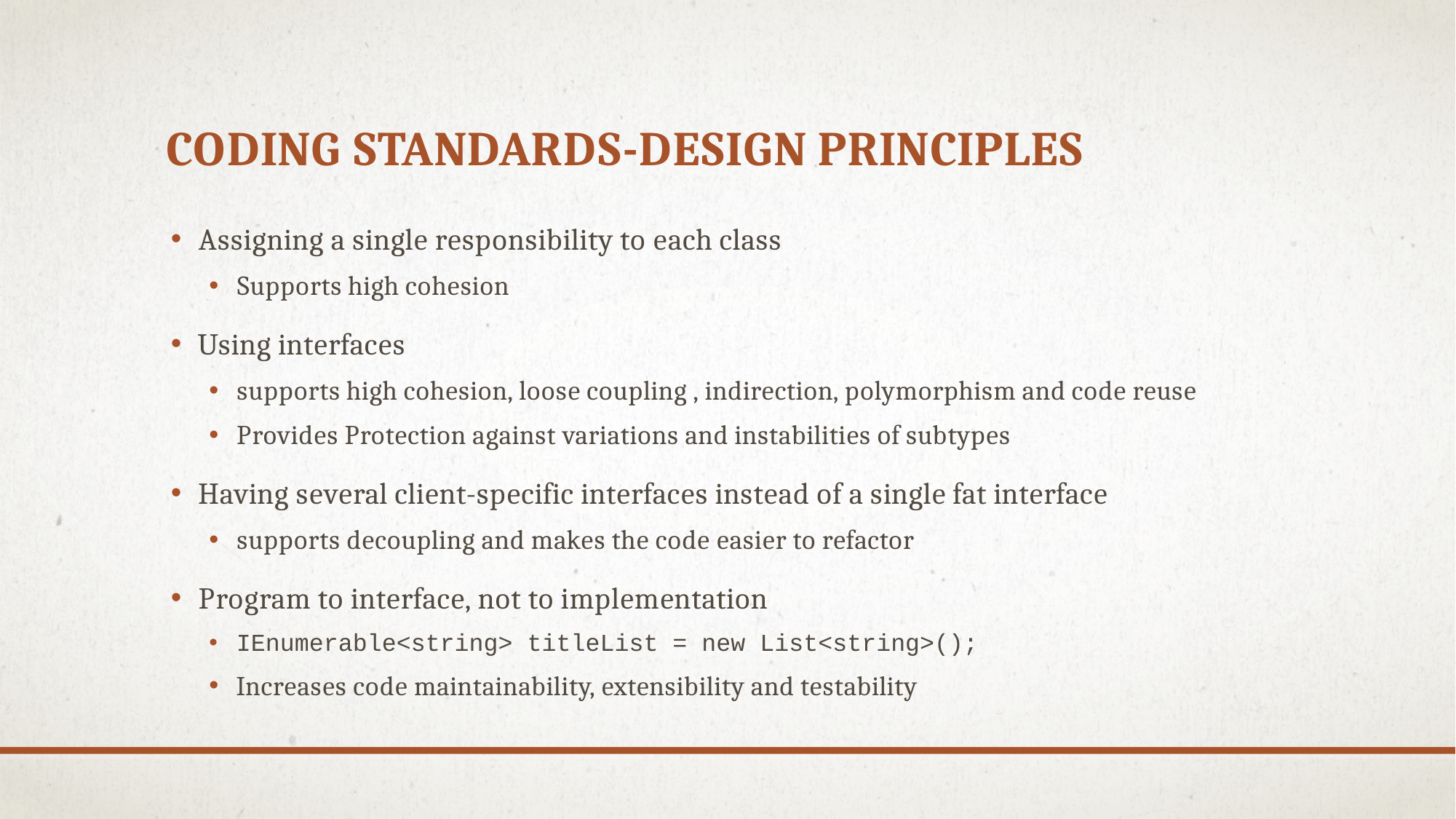

# Coding Standards-Design Principles
Assigning a single responsibility to each class
Supports high cohesion
Using interfaces
supports high cohesion, loose coupling , indirection, polymorphism and code reuse
Provides Protection against variations and instabilities of subtypes
Having several client-specific interfaces instead of a single fat interface
supports decoupling and makes the code easier to refactor
Program to interface, not to implementation
IEnumerable<string> titleList = new List<string>();
Increases code maintainability, extensibility and testability